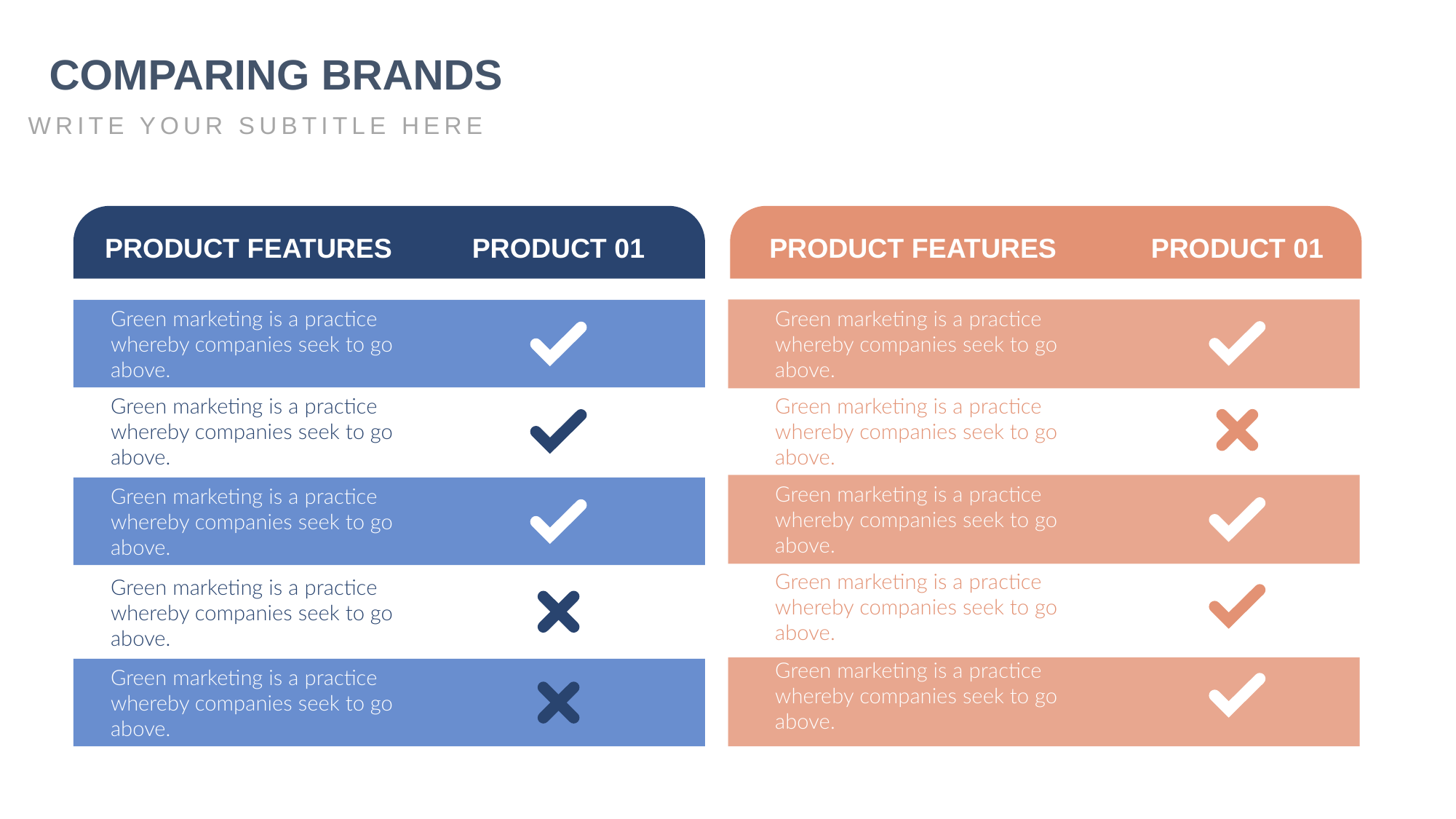

COMPARING BRANDS
WRITE YOUR SUBTITLE HERE

PRODUCT FEATURES
PRODUCT 01
PRODUCT FEATURES
PRODUCT 01
Green marketing is a practice whereby companies seek to go above.
Green marketing is a practice whereby companies seek to go above.

Green marketing is a practice whereby companies seek to go above.
Green marketing is a practice whereby companies seek to go above.

Green marketing is a practice whereby companies seek to go above.

Green marketing is a practice whereby companies seek to go above.

Green marketing is a practice whereby companies seek to go above.
Green marketing is a practice whereby companies seek to go above.

Green marketing is a practice whereby companies seek to go above.

Green marketing is a practice whereby companies seek to go above.